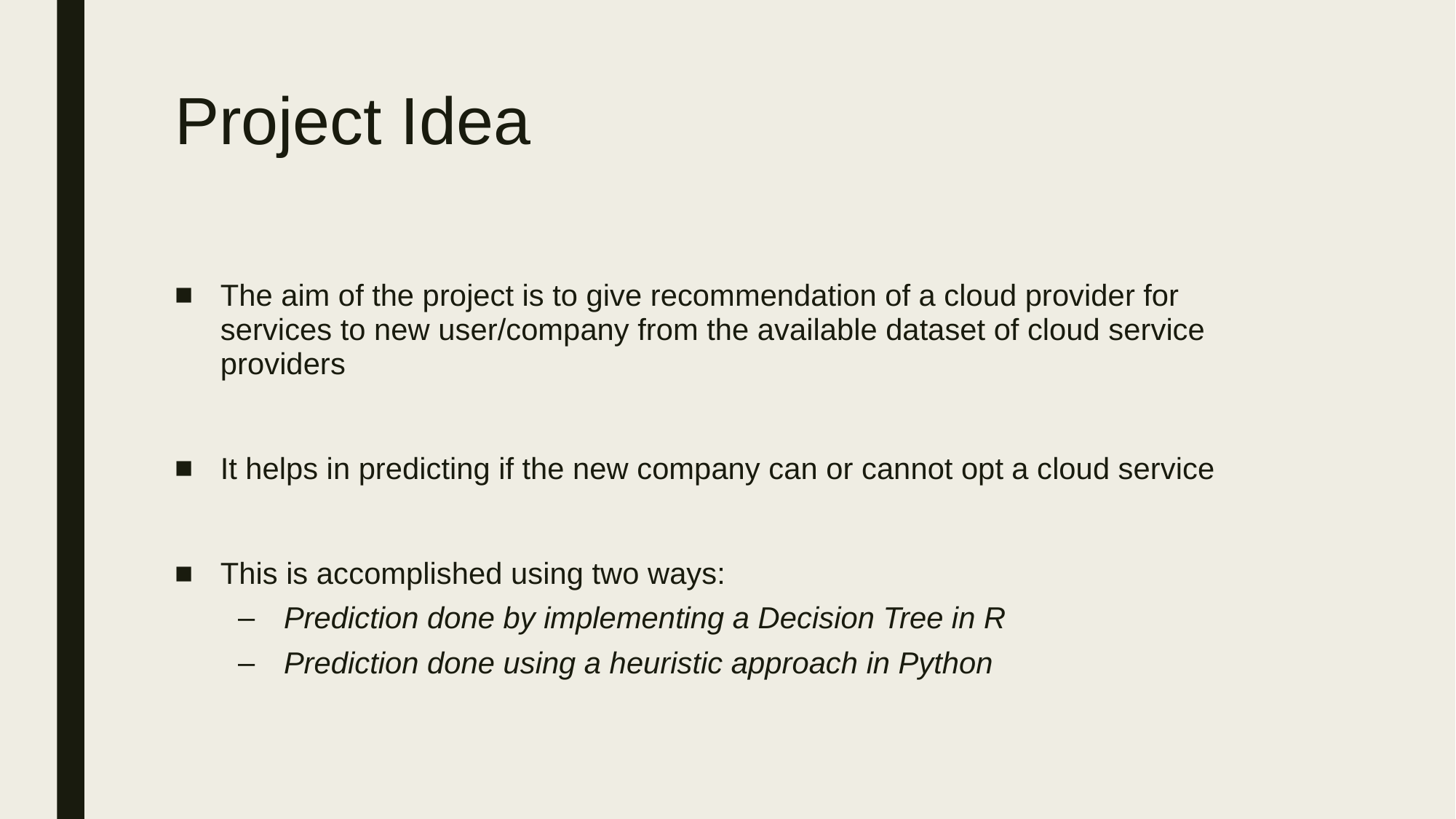

# Project Idea
The aim of the project is to give recommendation of a cloud provider for services to new user/company from the available dataset of cloud service providers

It helps in predicting if the new company can or cannot opt a cloud service

This is accomplished using two ways:
Prediction done by implementing a Decision Tree in R
Prediction done using a heuristic approach in Python